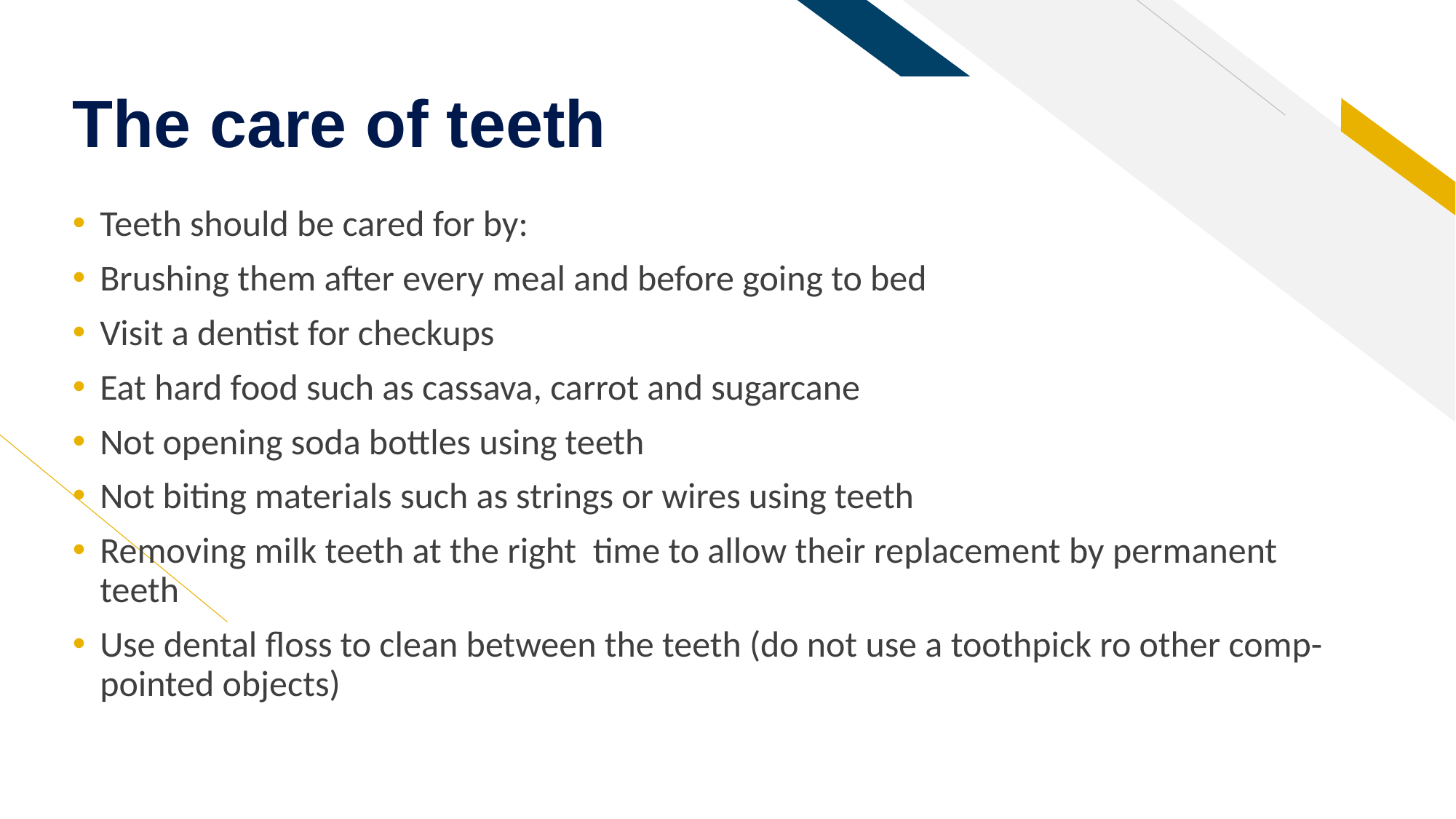

# The care of teeth
Teeth should be cared for by:
Brushing them after every meal and before going to bed
Visit a dentist for checkups
Eat hard food such as cassava, carrot and sugarcane
Not opening soda bottles using teeth
Not biting materials such as strings or wires using teeth
Removing milk teeth at the right  time to allow their replacement by permanent teeth
Use dental floss to clean between the teeth (do not use a toothpick ro other comp-pointed objects)